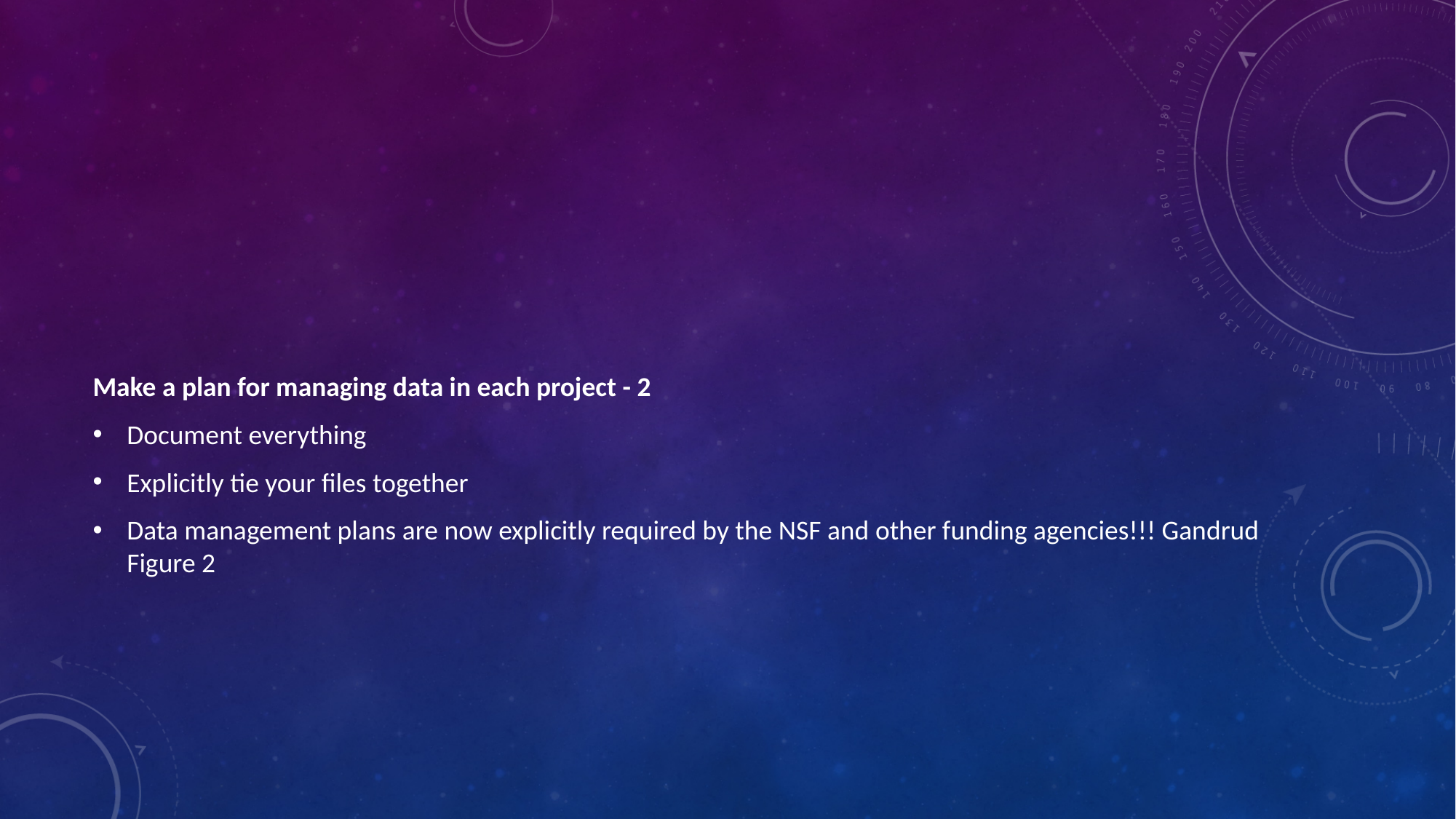

Make a plan for managing data in each project - 2
Document everything
Explicitly tie your files together
Data management plans are now explicitly required by the NSF and other funding agencies!!! Gandrud Figure 2